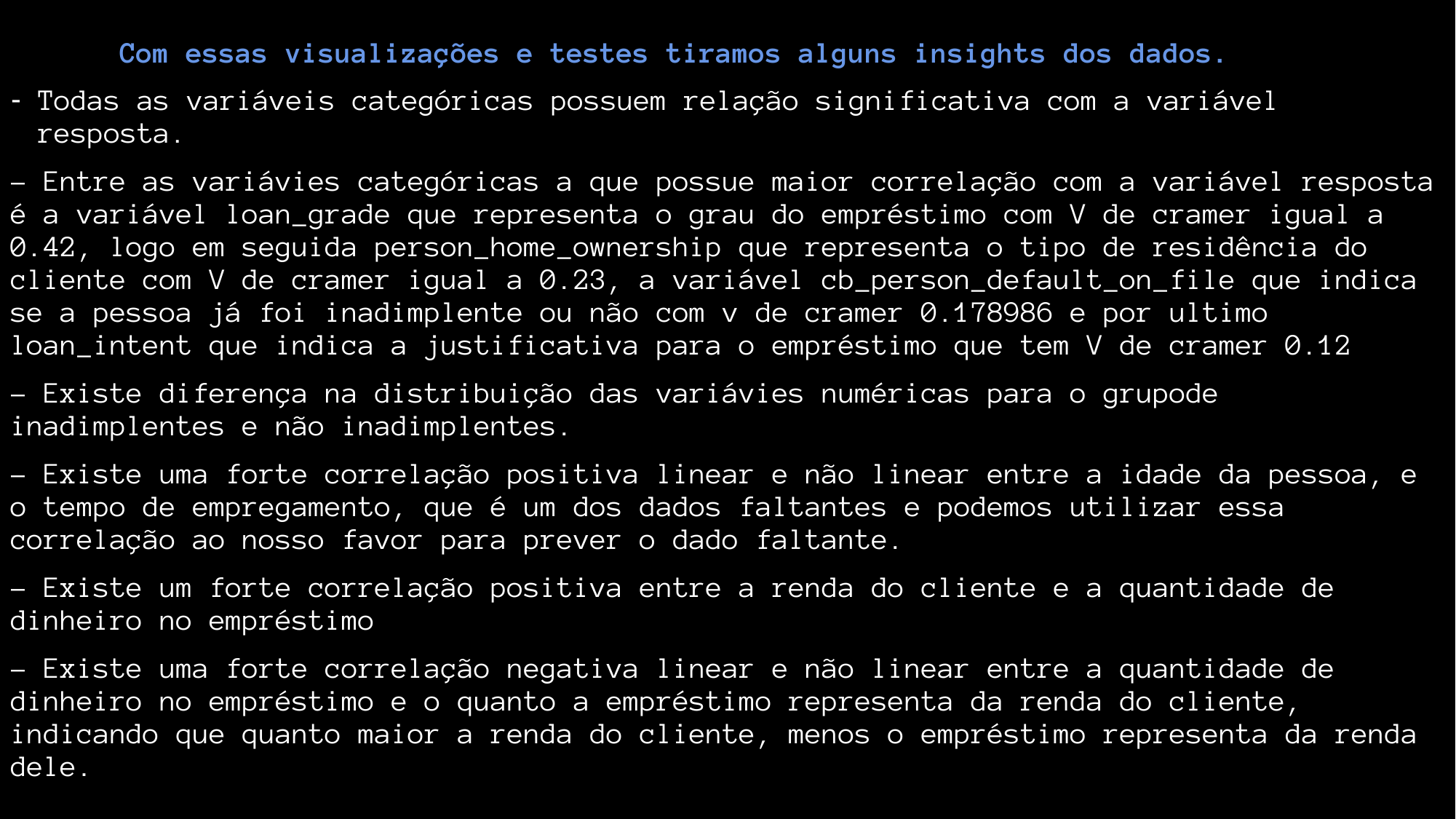

Com essas visualizações e testes tiramos alguns insights dos dados.
Todas as variáveis categóricas possuem relação significativa com a variável resposta.
- Entre as variávies categóricas a que possue maior correlação com a variável resposta é a variável loan_grade que representa o grau do empréstimo com V de cramer igual a 0.42, logo em seguida person_home_ownership que representa o tipo de residência do cliente com V de cramer igual a 0.23, a variável cb_person_default_on_file que indica se a pessoa já foi inadimplente ou não com v de cramer 0.178986 e por ultimo loan_intent que indica a justificativa para o empréstimo que tem V de cramer 0.12
- Existe diferença na distribuição das variávies numéricas para o grupode inadimplentes e não inadimplentes.
- Existe uma forte correlação positiva linear e não linear entre a idade da pessoa, e o tempo de empregamento, que é um dos dados faltantes e podemos utilizar essa correlação ao nosso favor para prever o dado faltante.
- Existe um forte correlação positiva entre a renda do cliente e a quantidade de dinheiro no empréstimo
- Existe uma forte correlação negativa linear e não linear entre a quantidade de dinheiro no empréstimo e o quanto a empréstimo representa da renda do cliente, indicando que quanto maior a renda do cliente, menos o empréstimo representa da renda dele.